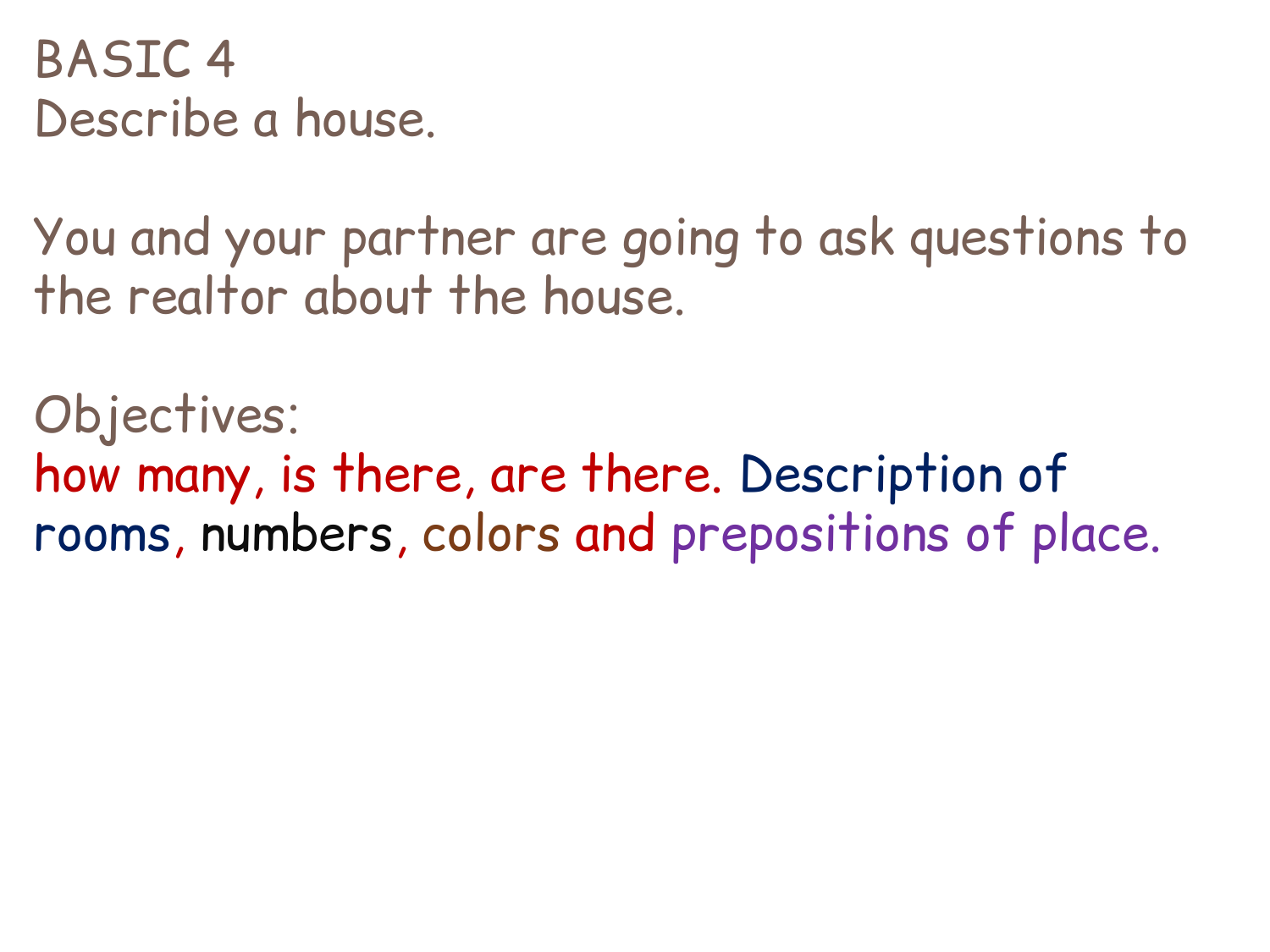

BASIC 4
Describe a house.
You and your partner are going to ask questions to the realtor about the house.
Objectives:
how many, is there, are there. Description of rooms, numbers, colors and prepositions of place.